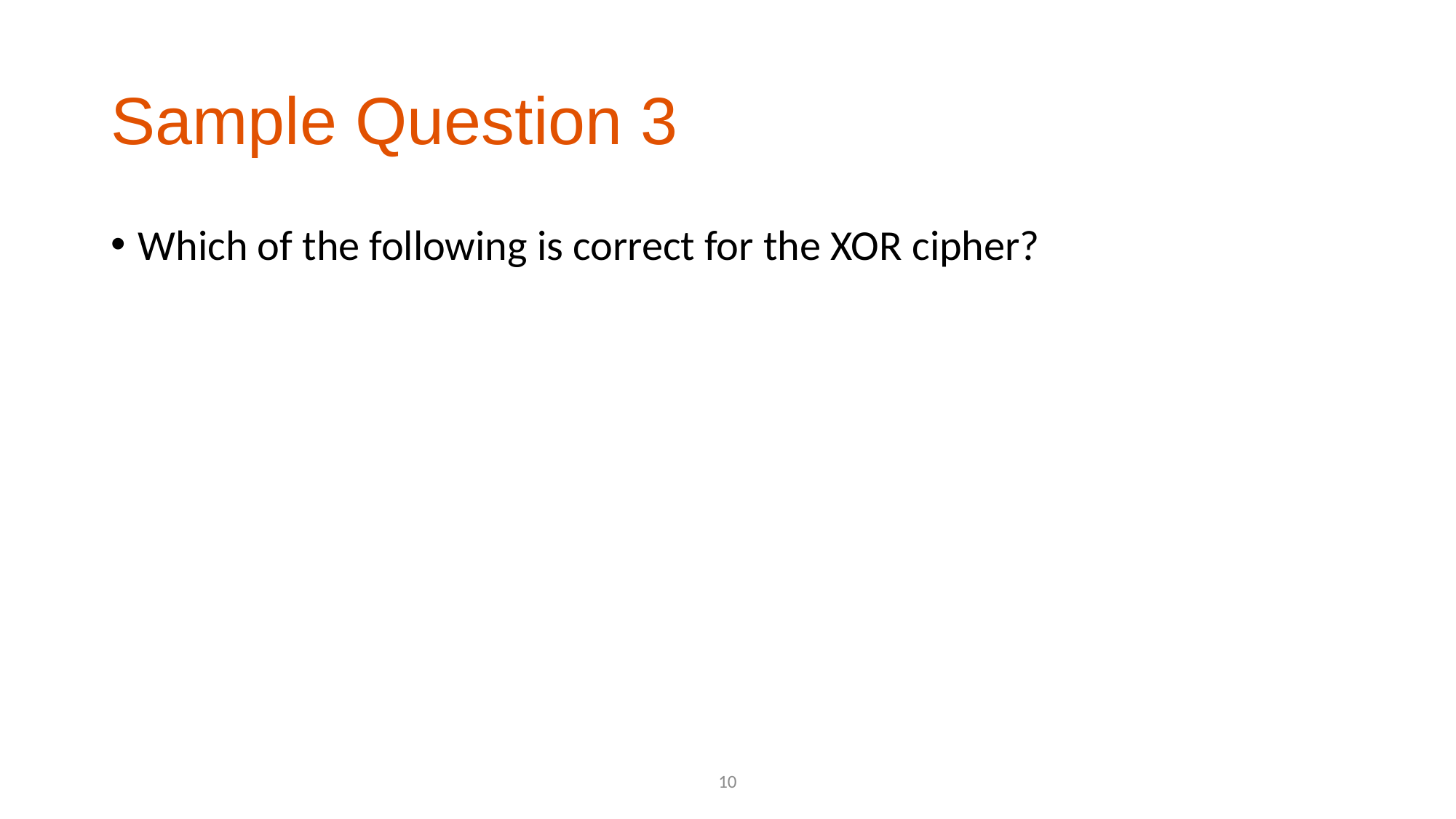

# Sample Question 3
Which of the following is correct for the XOR cipher?
10